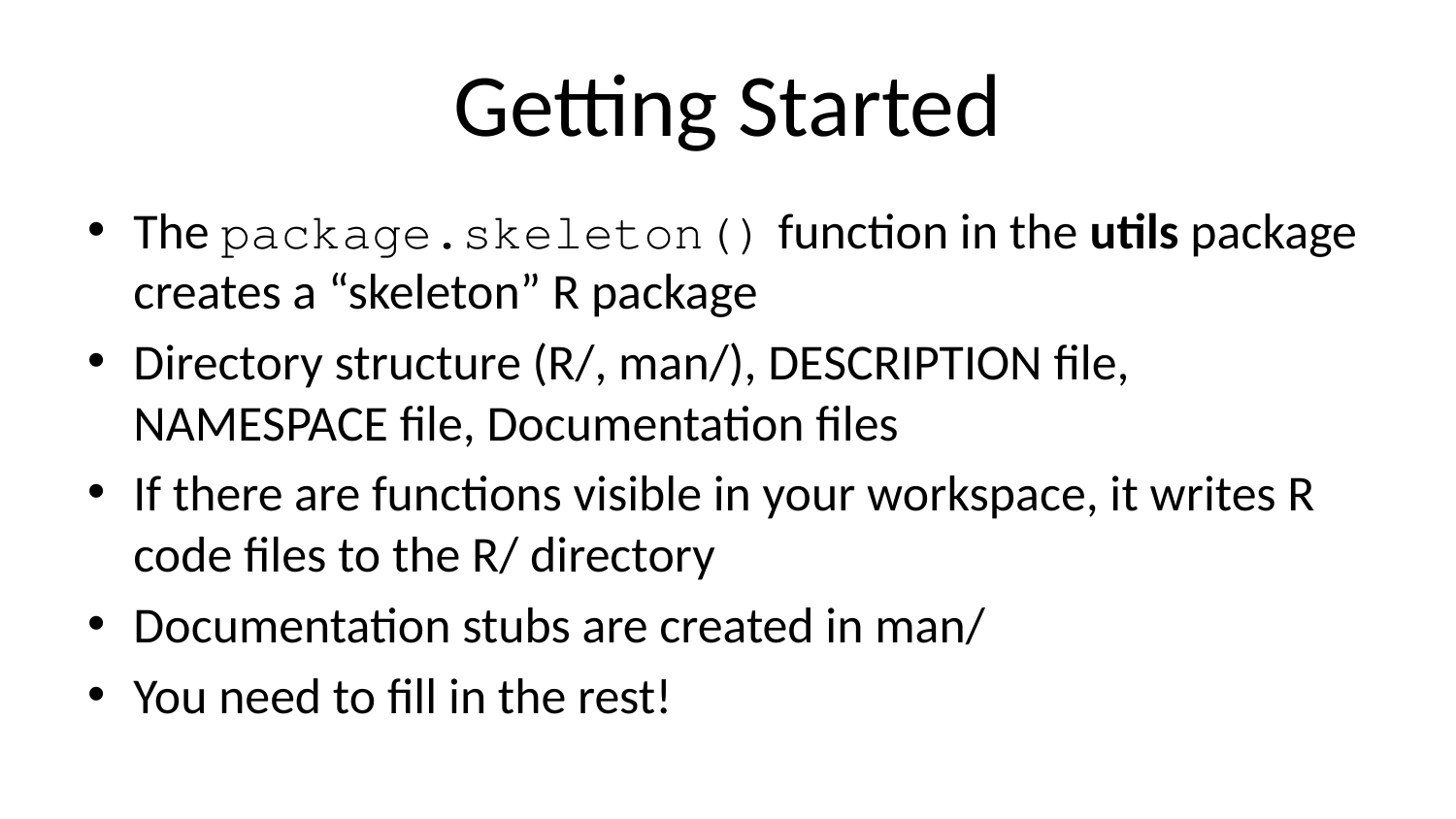

# Getting Started
The package.skeleton() function in the utils package creates a “skeleton” R package
Directory structure (R/, man/), DESCRIPTION file, NAMESPACE file, Documentation files
If there are functions visible in your workspace, it writes R code files to the R/ directory
Documentation stubs are created in man/
You need to fill in the rest!